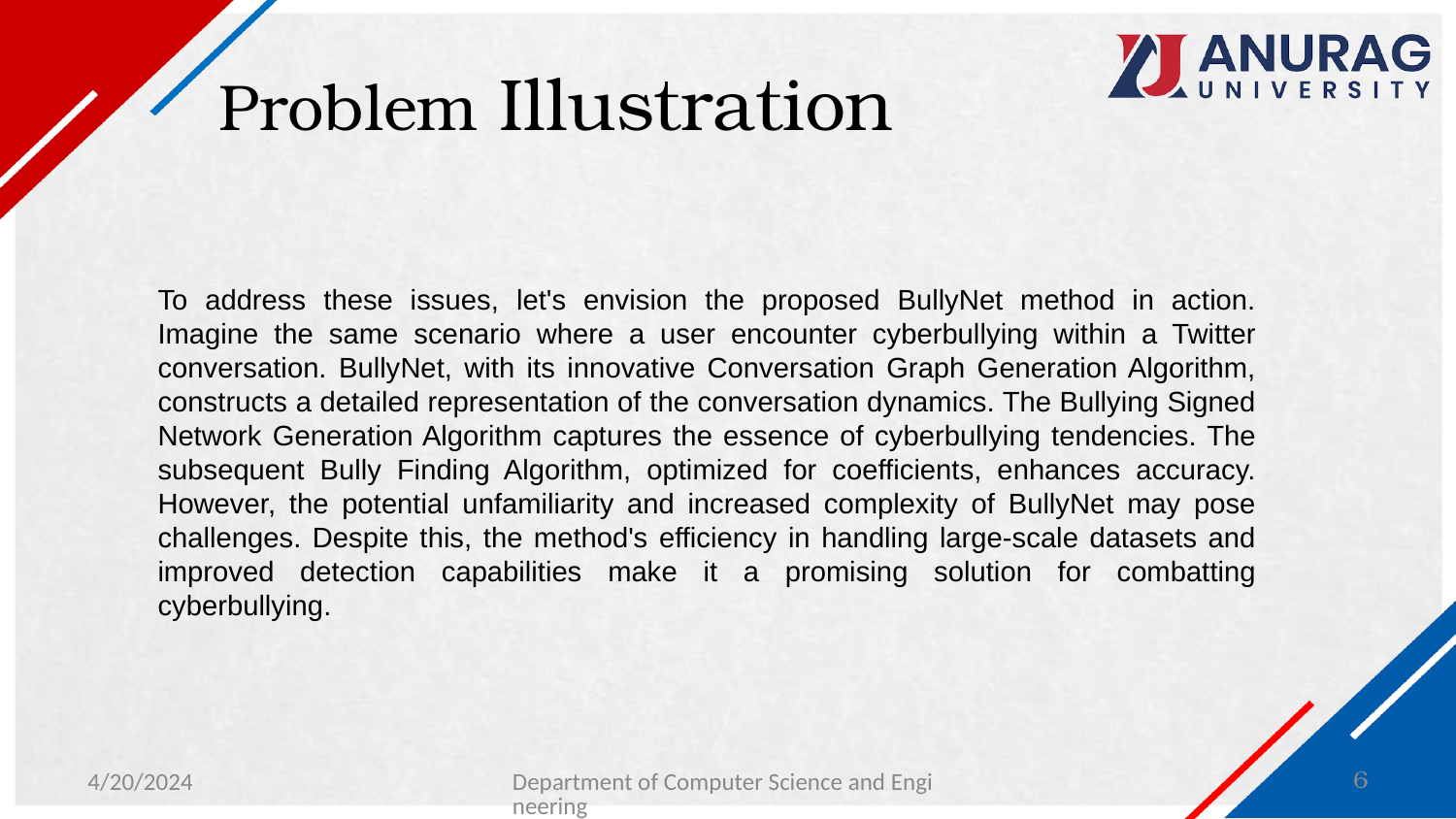

# Problem Illustration

To address these issues, let's envision the proposed BullyNet method in action. Imagine the same scenario where a user encounter cyberbullying within a Twitter conversation. BullyNet, with its innovative Conversation Graph Generation Algorithm, constructs a detailed representation of the conversation dynamics. The Bullying Signed Network Generation Algorithm captures the essence of cyberbullying tendencies. The subsequent Bully Finding Algorithm, optimized for coefficients, enhances accuracy. However, the potential unfamiliarity and increased complexity of BullyNet may pose challenges. Despite this, the method's efficiency in handling large-scale datasets and improved detection capabilities make it a promising solution for combatting cyberbullying.

4/20/2024
Department of Computer Science and Engineering
6